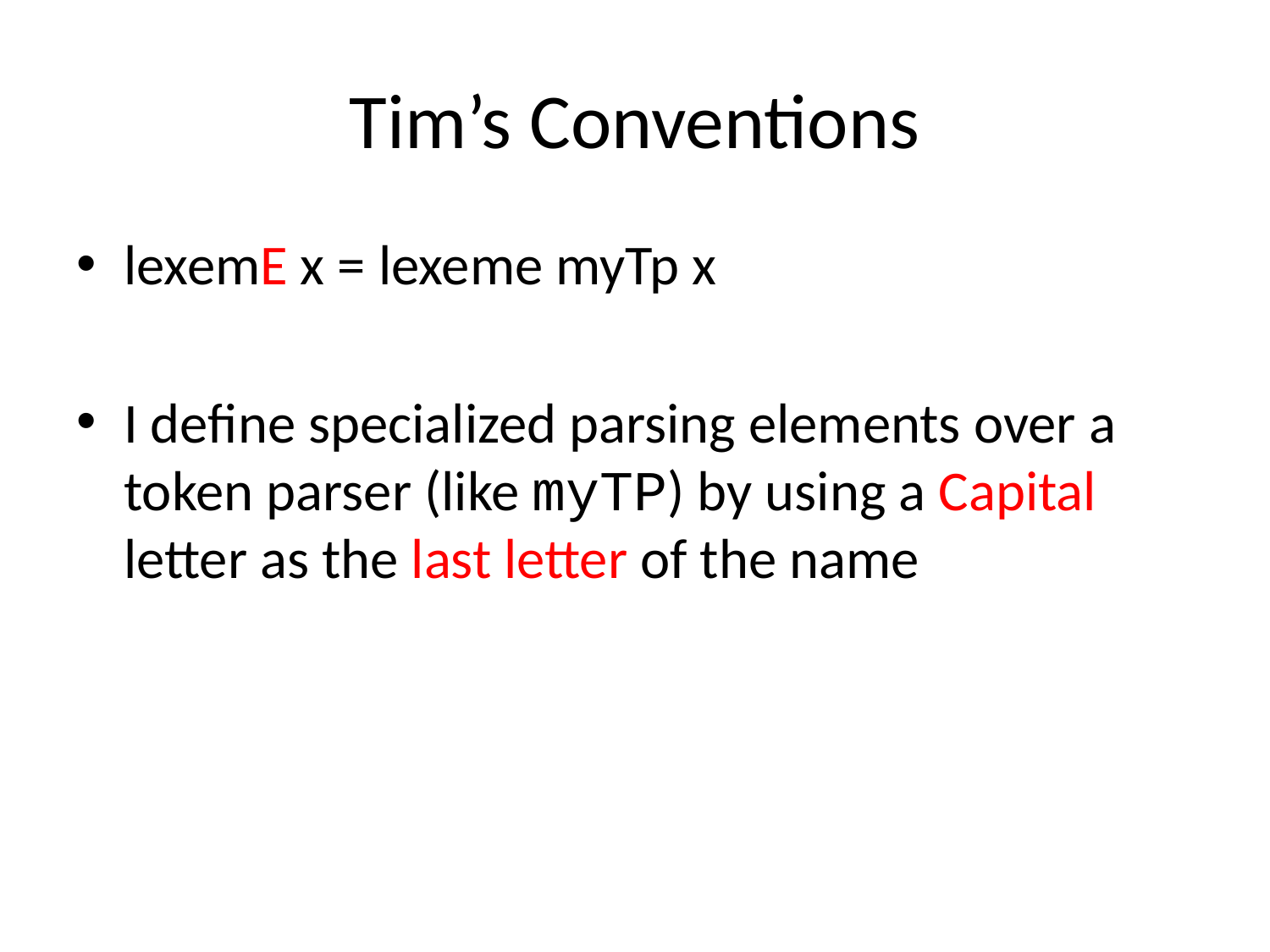

# Tim’s Conventions
lexemE x = lexeme myTp x

I define specialized parsing elements over a token parser (like myTP) by using a Capital letter as the last letter of the name